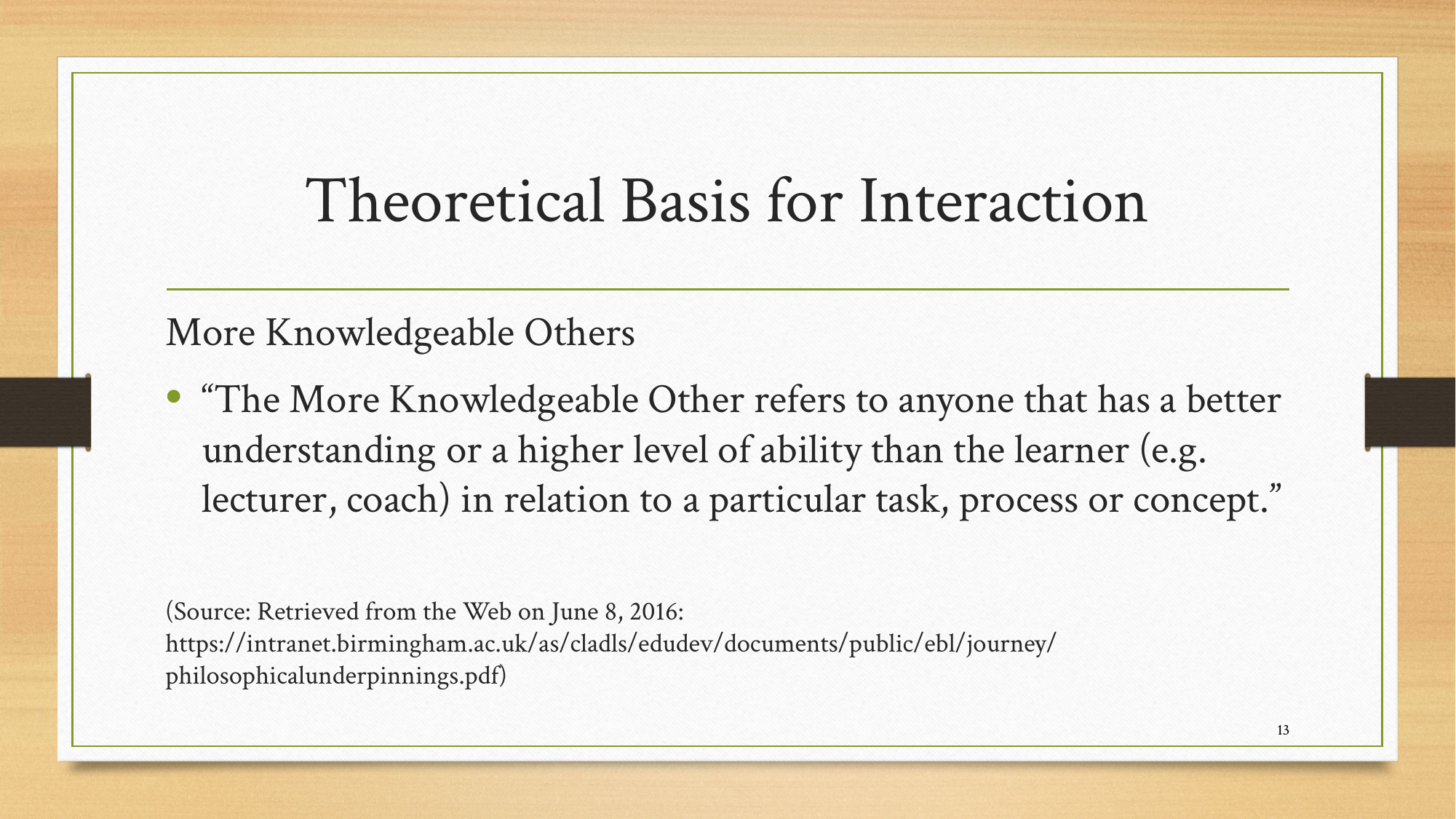

# Theoretical Basis for Interaction
More Knowledgeable Others
“The More Knowledgeable Other refers to anyone that has a better understanding or a higher level of ability than the learner (e.g. lecturer, coach) in relation to a particular task, process or concept.”

(Source: Retrieved from the Web on June 8, 2016: https://intranet.birmingham.ac.uk/as/cladls/edudev/documents/public/ebl/journey/philosophicalunderpinnings.pdf)

13